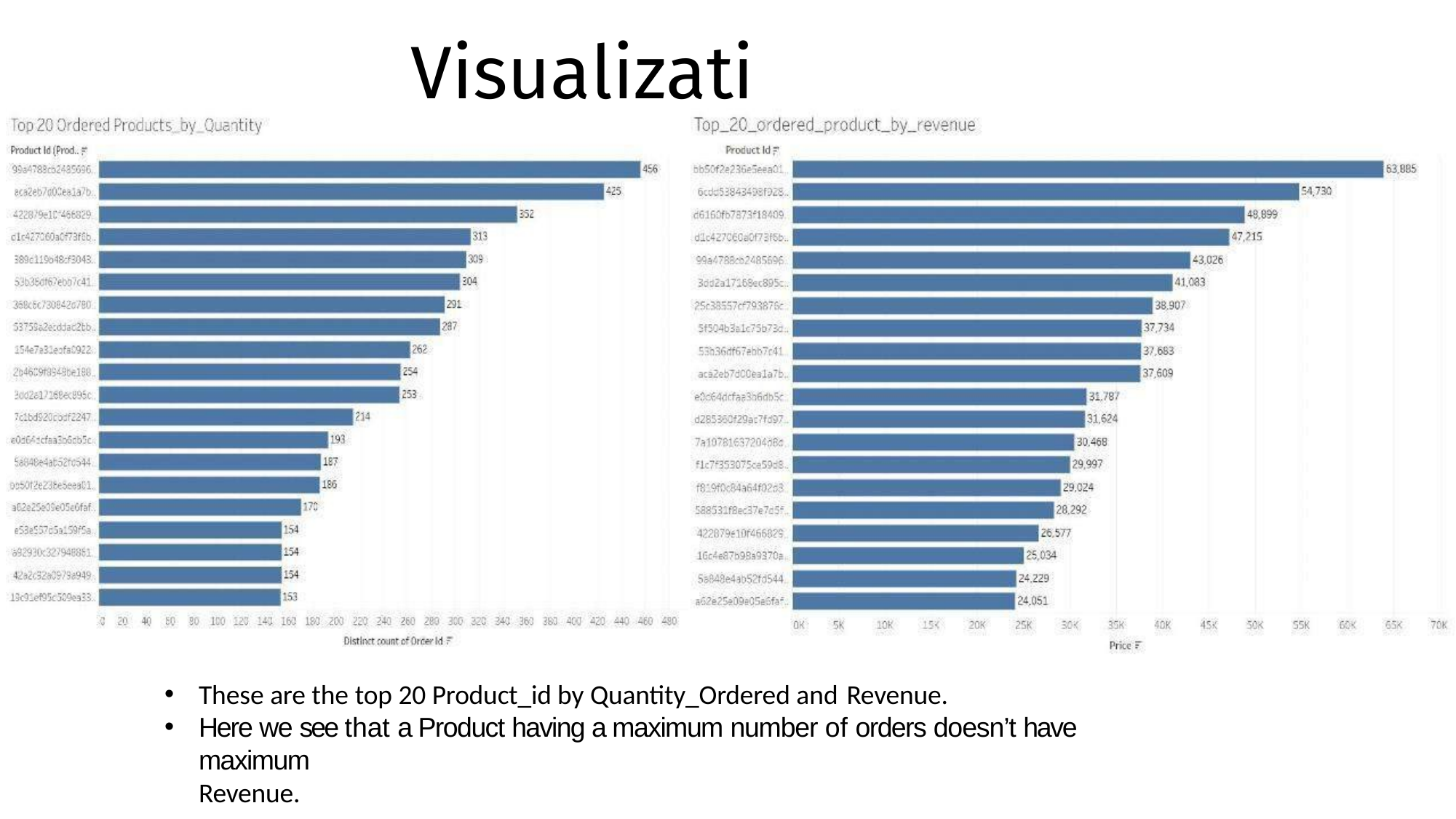

# Visualization

These are the top 20 Product_id by Quantity_Ordered and Revenue.
Here we see that a Product having a maximum number of orders doesn’t have maximum
Revenue.